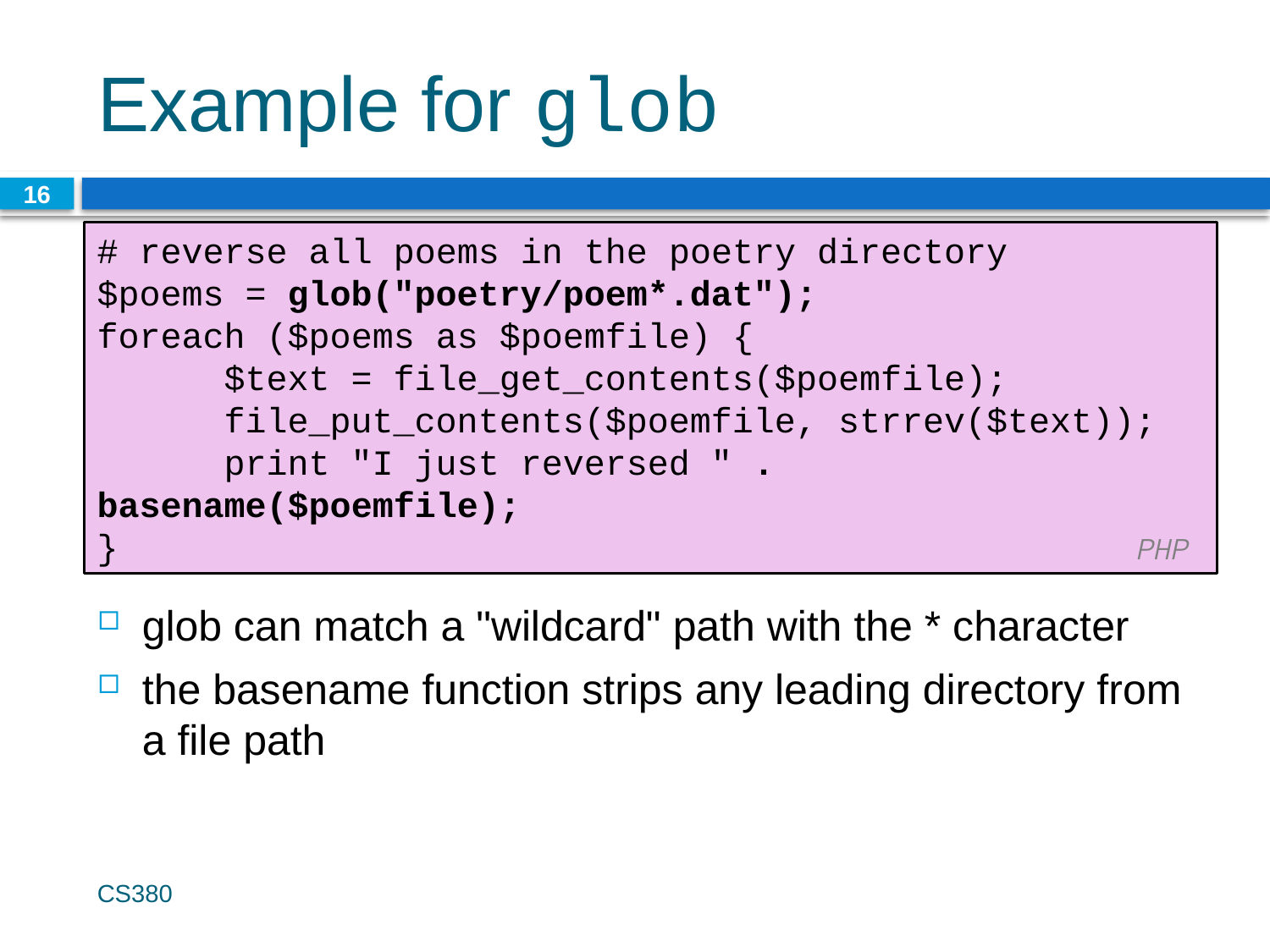

# Example for glob
16
# reverse all poems in the poetry directory
$poems = glob("poetry/poem*.dat");
foreach ($poems as $poemfile) {
	$text = file_get_contents($poemfile);
	file_put_contents($poemfile, strrev($text));
	print "I just reversed " . basename($poemfile);
}	                                                PHP
glob can match a "wildcard" path with the * character
the basename function strips any leading directory from a file path
CS380